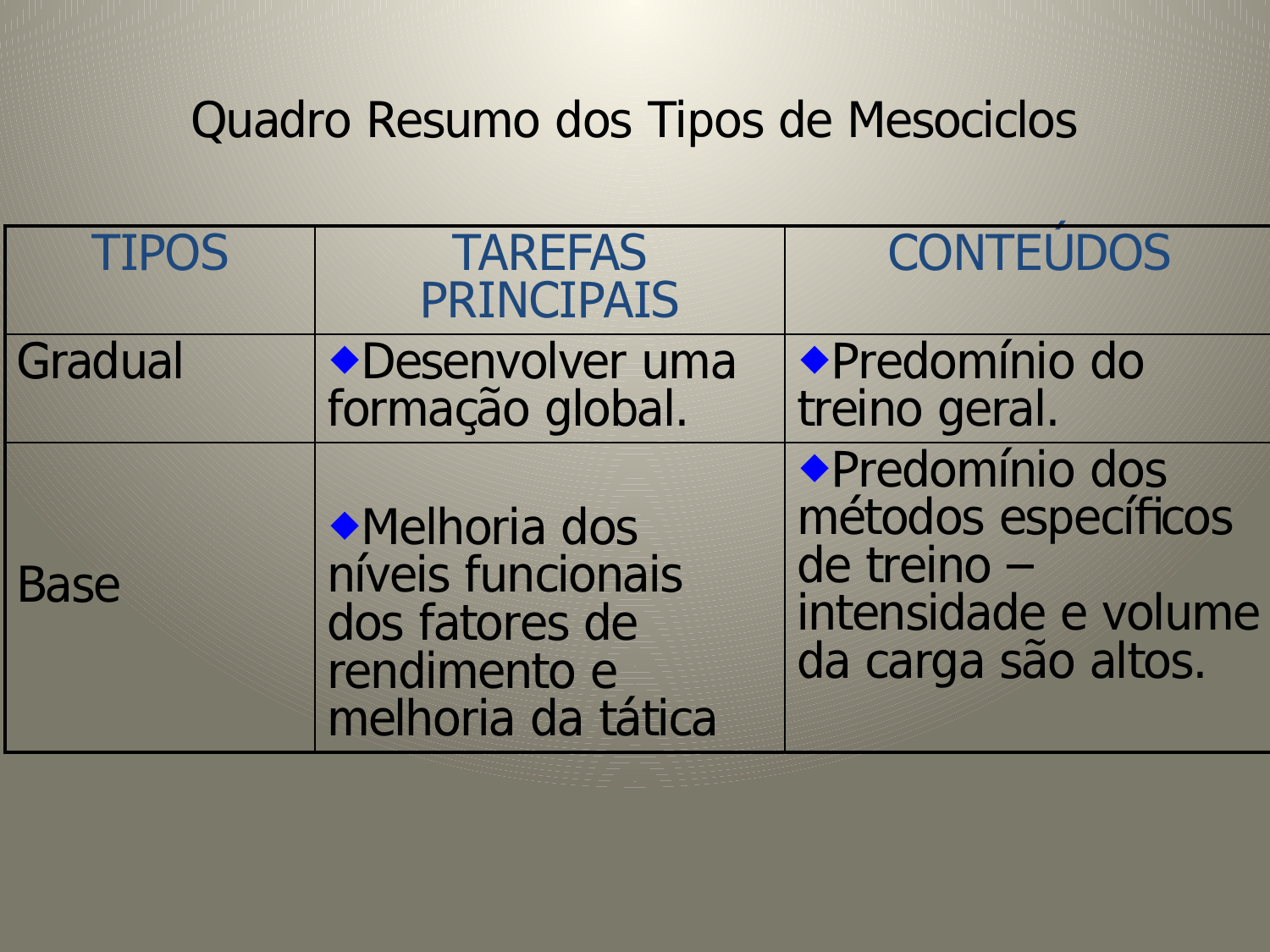

# Quadro Resumo dos Tipos de Mesociclos
| TIPOS | TAREFAS PRINCIPAIS | CONTEÚDOS |
| --- | --- | --- |
| Gradual | Desenvolver uma formação global. | Predomínio do treino geral. |
| Base | Melhoria dos níveis funcionais dos fatores de rendimento e melhoria da tática | Predomínio dos métodos específicos de treino – intensidade e volume da carga são altos. |